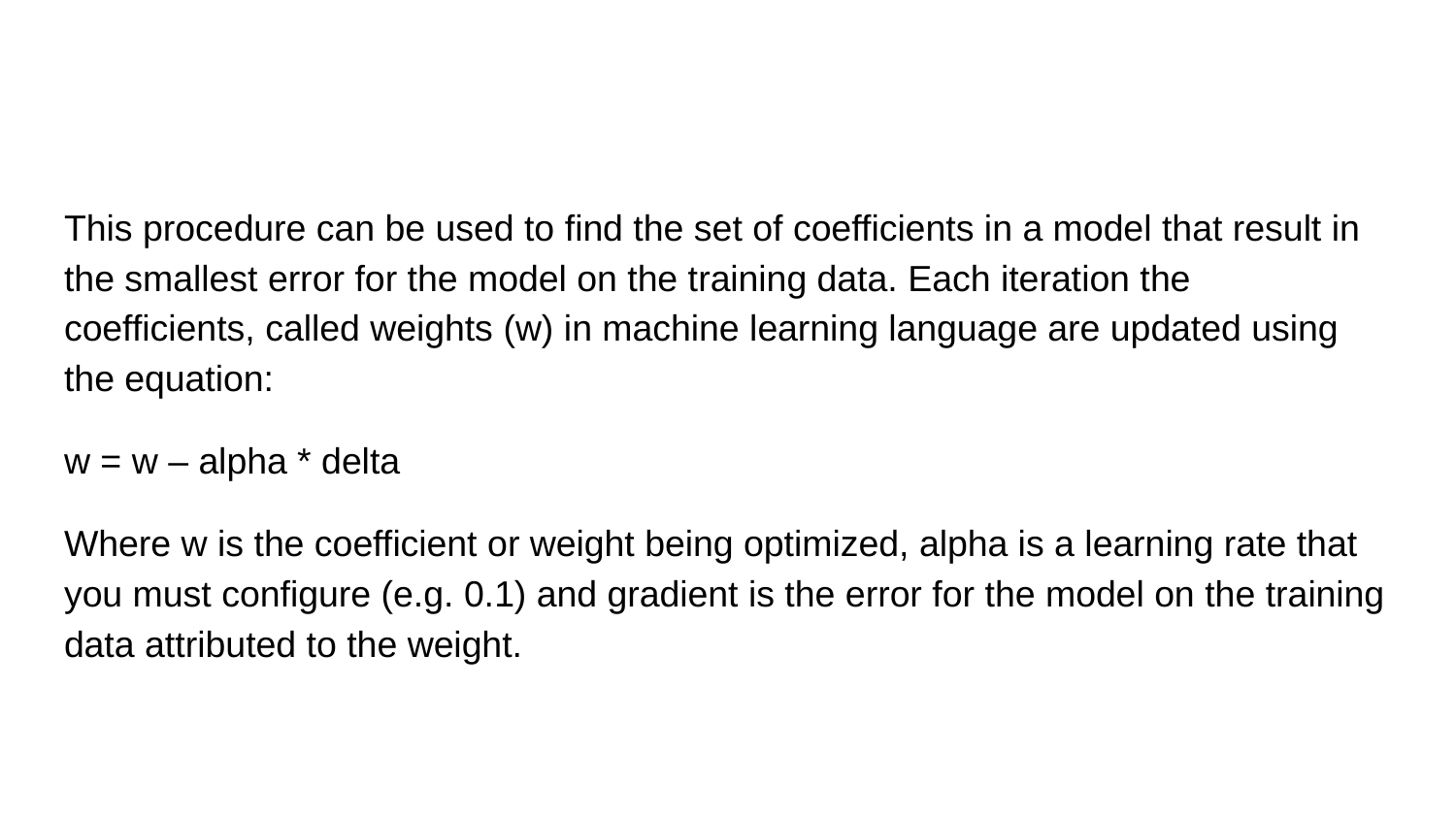

#
This procedure can be used to find the set of coefficients in a model that result in the smallest error for the model on the training data. Each iteration the coefficients, called weights (w) in machine learning language are updated using the equation:
w = w – alpha * delta
Where w is the coefficient or weight being optimized, alpha is a learning rate that you must configure (e.g. 0.1) and gradient is the error for the model on the training data attributed to the weight.